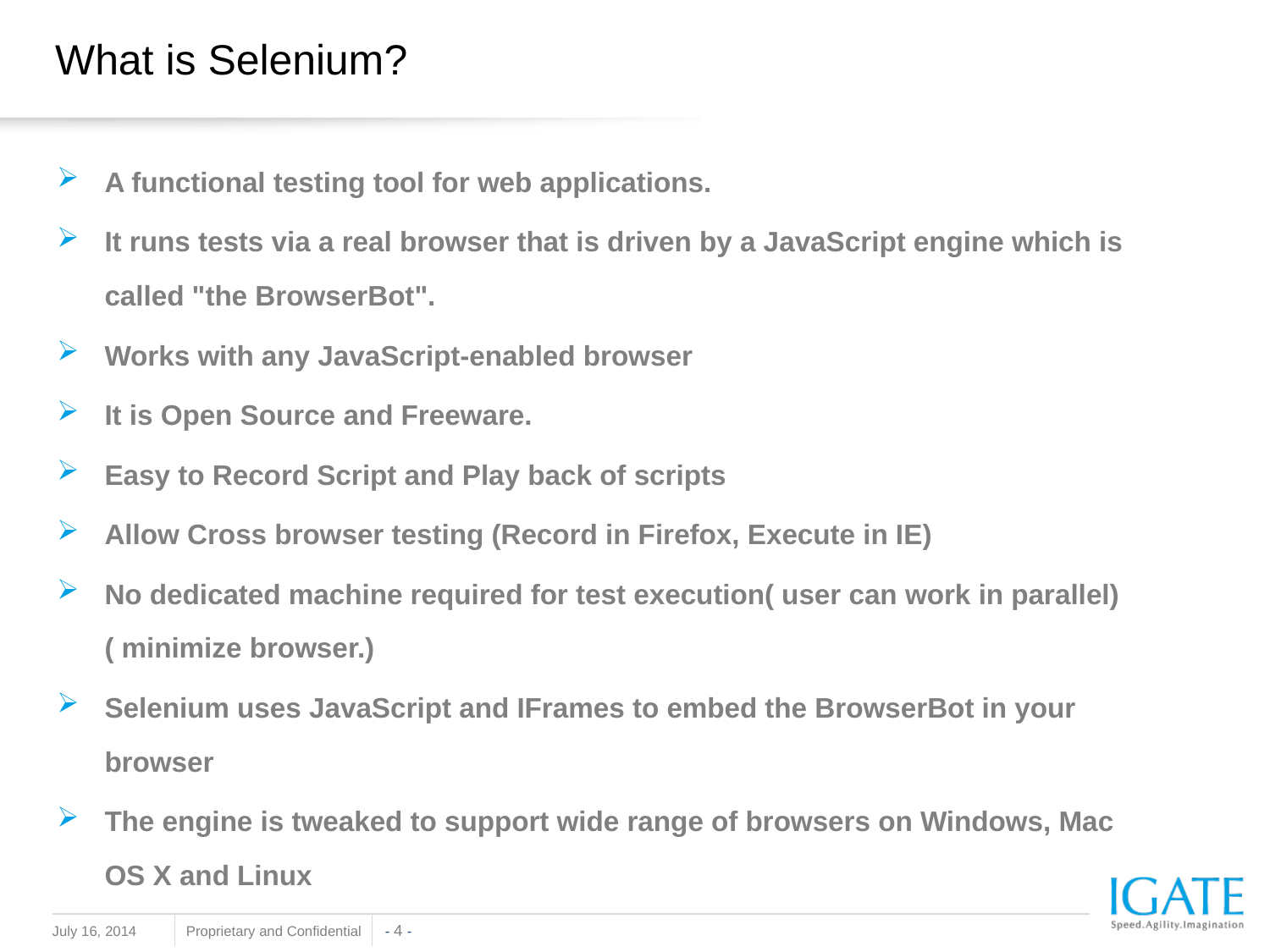

# What is Selenium?
A functional testing tool for web applications.
It runs tests via a real browser that is driven by a JavaScript engine which is called "the BrowserBot".
Works with any JavaScript-enabled browser
It is Open Source and Freeware.
Easy to Record Script and Play back of scripts
Allow Cross browser testing (Record in Firefox, Execute in IE)
No dedicated machine required for test execution( user can work in parallel) ( minimize browser.)
Selenium uses JavaScript and IFrames to embed the BrowserBot in your browser
The engine is tweaked to support wide range of browsers on Windows, Mac OS X and Linux